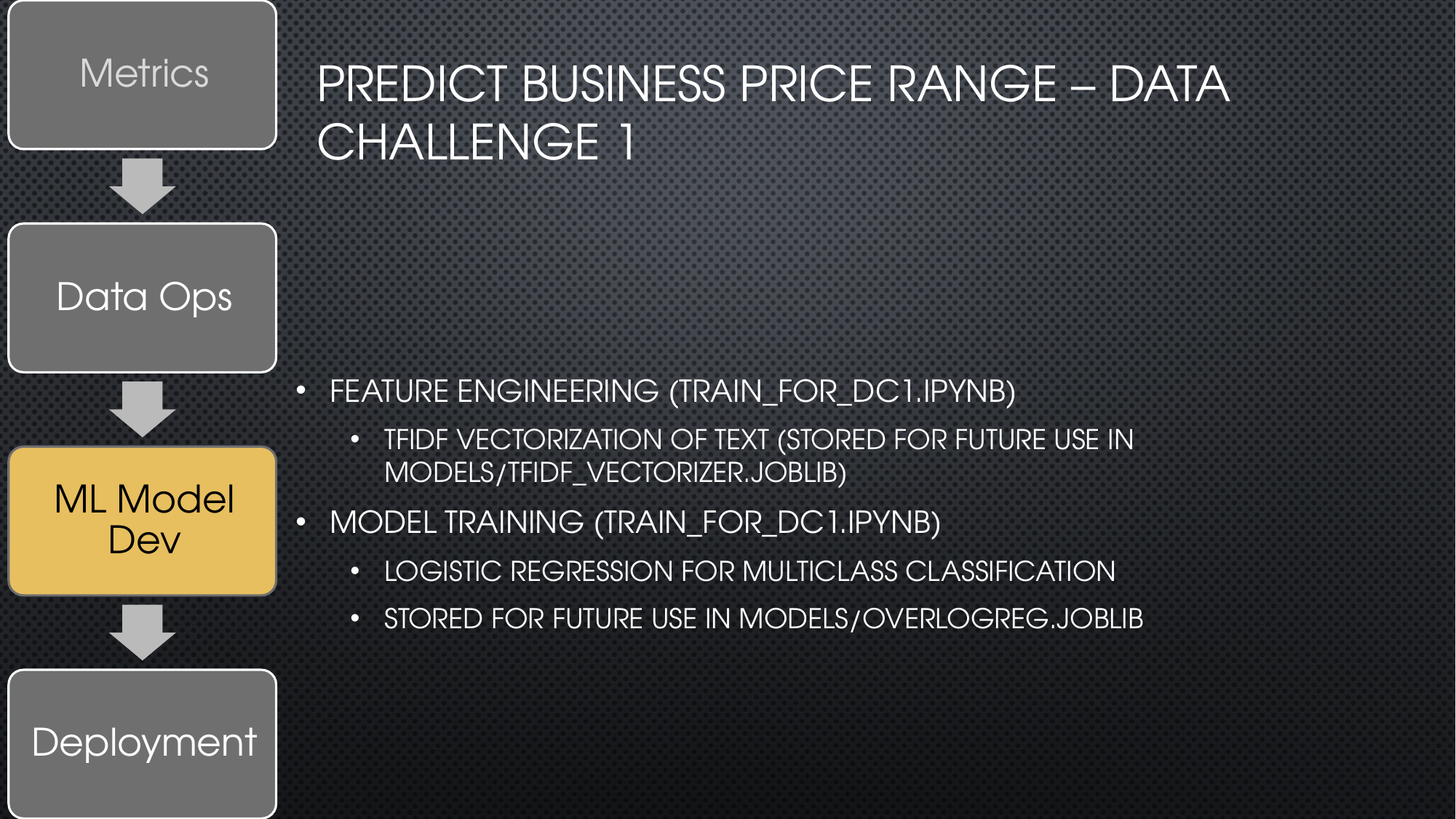

Metrics

Data Ops

ML Model Dev

Deployment
# Predict business price range – Data challenge 1
Feature Engineering (train_for_dc1.ipynb)
TFIDF vectorization of text (stored for future use in models/tfidf_vectorizer.joblib)
Model Training (train_for_dc1.ipynb)
Logistic Regression for multiclass classification
Stored for future use in models/overlogreg.joblib